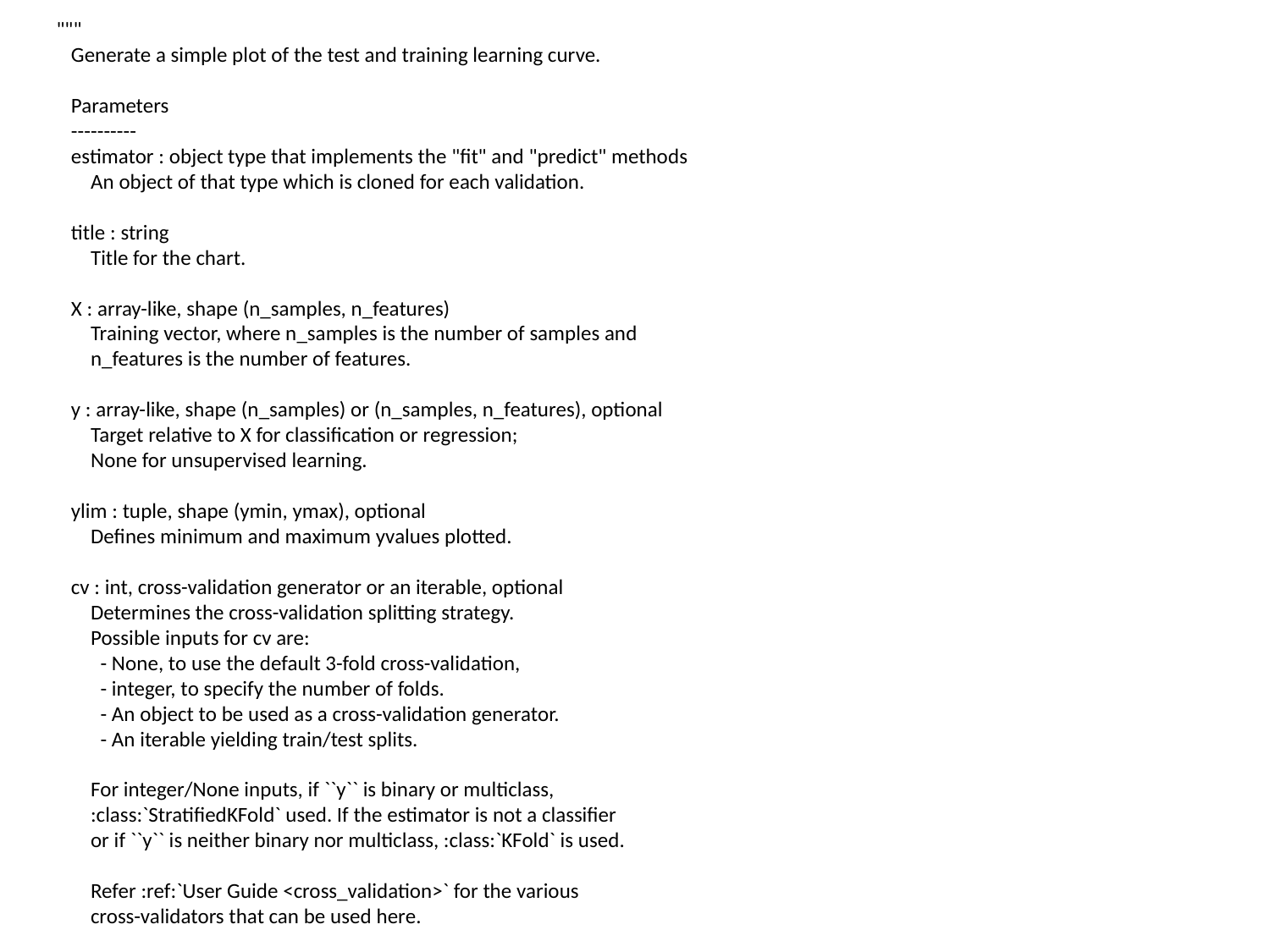

"""
    Generate a simple plot of the test and training learning curve.

    Parameters
    ----------
    estimator : object type that implements the "fit" and "predict" methods
        An object of that type which is cloned for each validation.

    title : string
        Title for the chart.

    X : array-like, shape (n_samples, n_features)
        Training vector, where n_samples is the number of samples and
        n_features is the number of features.

    y : array-like, shape (n_samples) or (n_samples, n_features), optional
        Target relative to X for classification or regression;
        None for unsupervised learning.

    ylim : tuple, shape (ymin, ymax), optional
        Defines minimum and maximum yvalues plotted.

    cv : int, cross-validation generator or an iterable, optional
        Determines the cross-validation splitting strategy.
        Possible inputs for cv are:
          - None, to use the default 3-fold cross-validation,
          - integer, to specify the number of folds.
          - An object to be used as a cross-validation generator.
          - An iterable yielding train/test splits.

        For integer/None inputs, if ``y`` is binary or multiclass,
        :class:`StratifiedKFold` used. If the estimator is not a classifier
        or if ``y`` is neither binary nor multiclass, :class:`KFold` is used.

        Refer :ref:`User Guide <cross_validation>` for the various
        cross-validators that can be used here.

    n_jobs : integer, optional
        Number of jobs to run in parallel (default 1).
    """